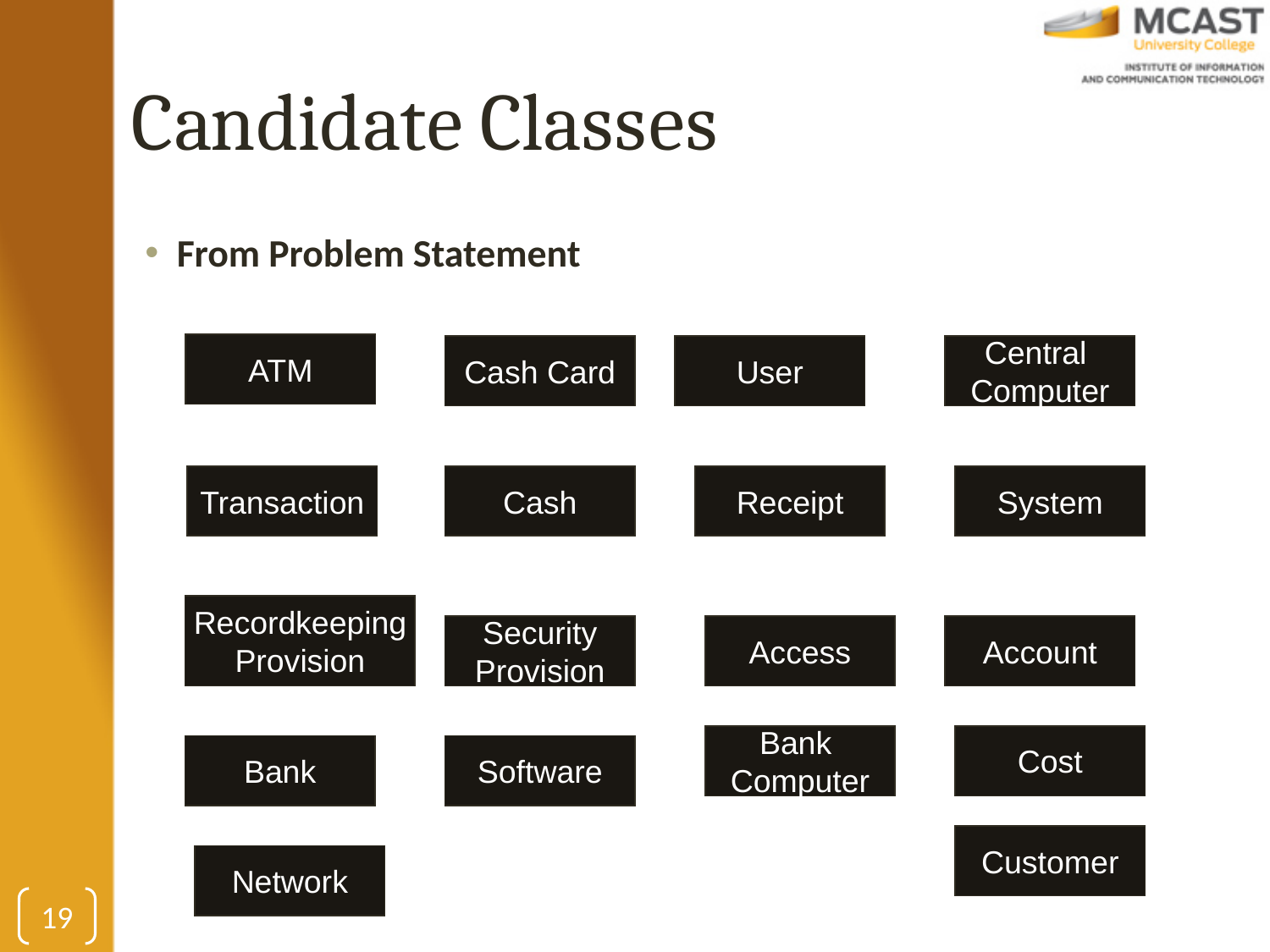

# Candidate Classes
From Problem Statement

ATM
Cash Card
User
Central
Computer
Transaction
Cash
Receipt
System
Recordkeeping
Provision
Security
Provision
Access
Account
Bank
Computer
Cost
Bank
Software
Customer
Network
19